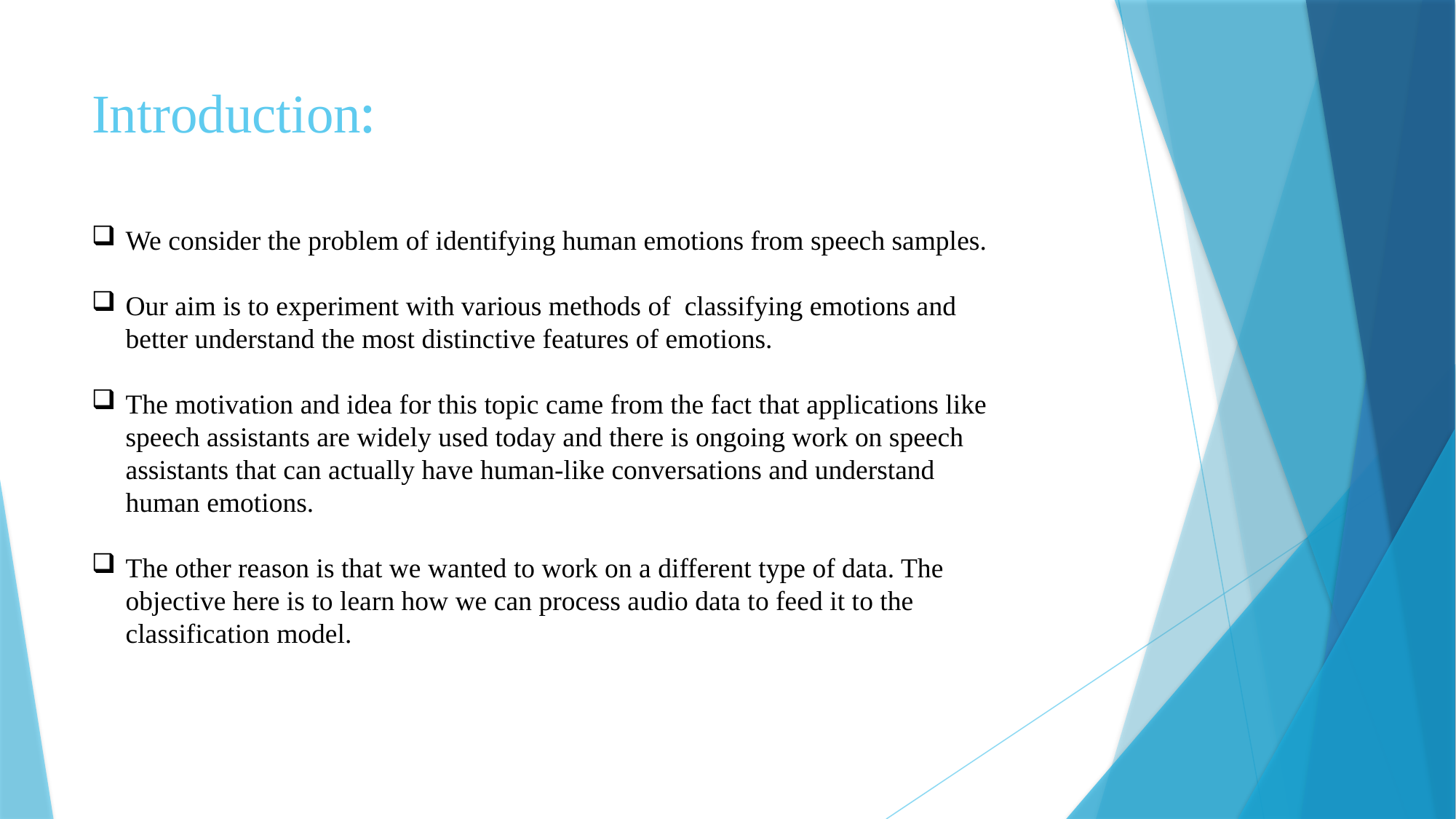

# Introduction:
We consider the problem of identifying human emotions from speech samples.

Our aim is to experiment with various methods of  classifying emotions and better understand the most distinctive features of emotions.

The motivation and idea for this topic came from the fact that applications like speech assistants are widely used today and there is ongoing work on speech assistants that can actually have human-like conversations and understand human emotions.

The other reason is that we wanted to work on a different type of data. The objective here is to learn how we can process audio data to feed it to the classification model.